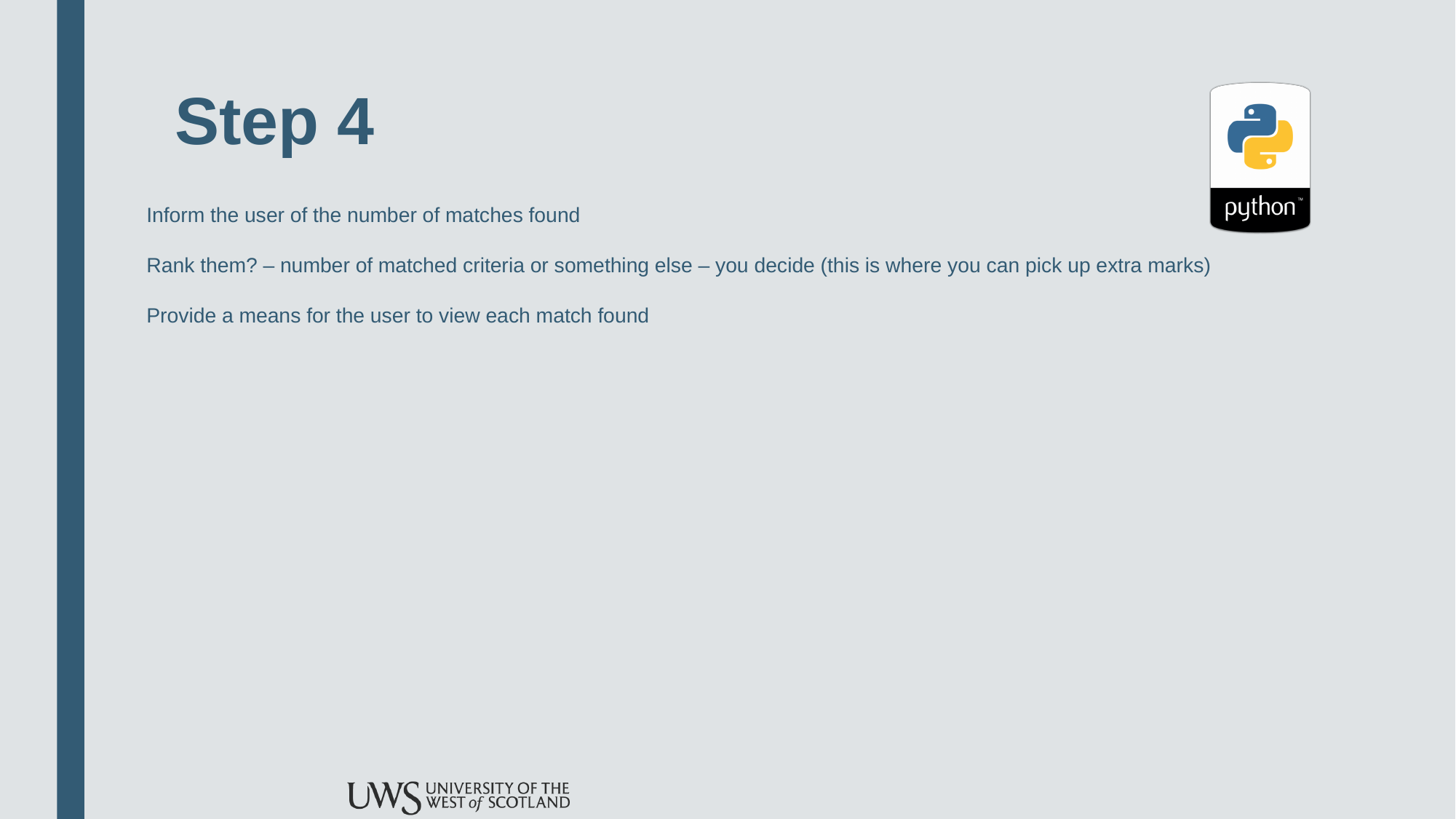

# Step 4
Inform the user of the number of matches found

Rank them? – number of matched criteria or something else – you decide (this is where you can pick up extra marks)

Provide a means for the user to view each match found